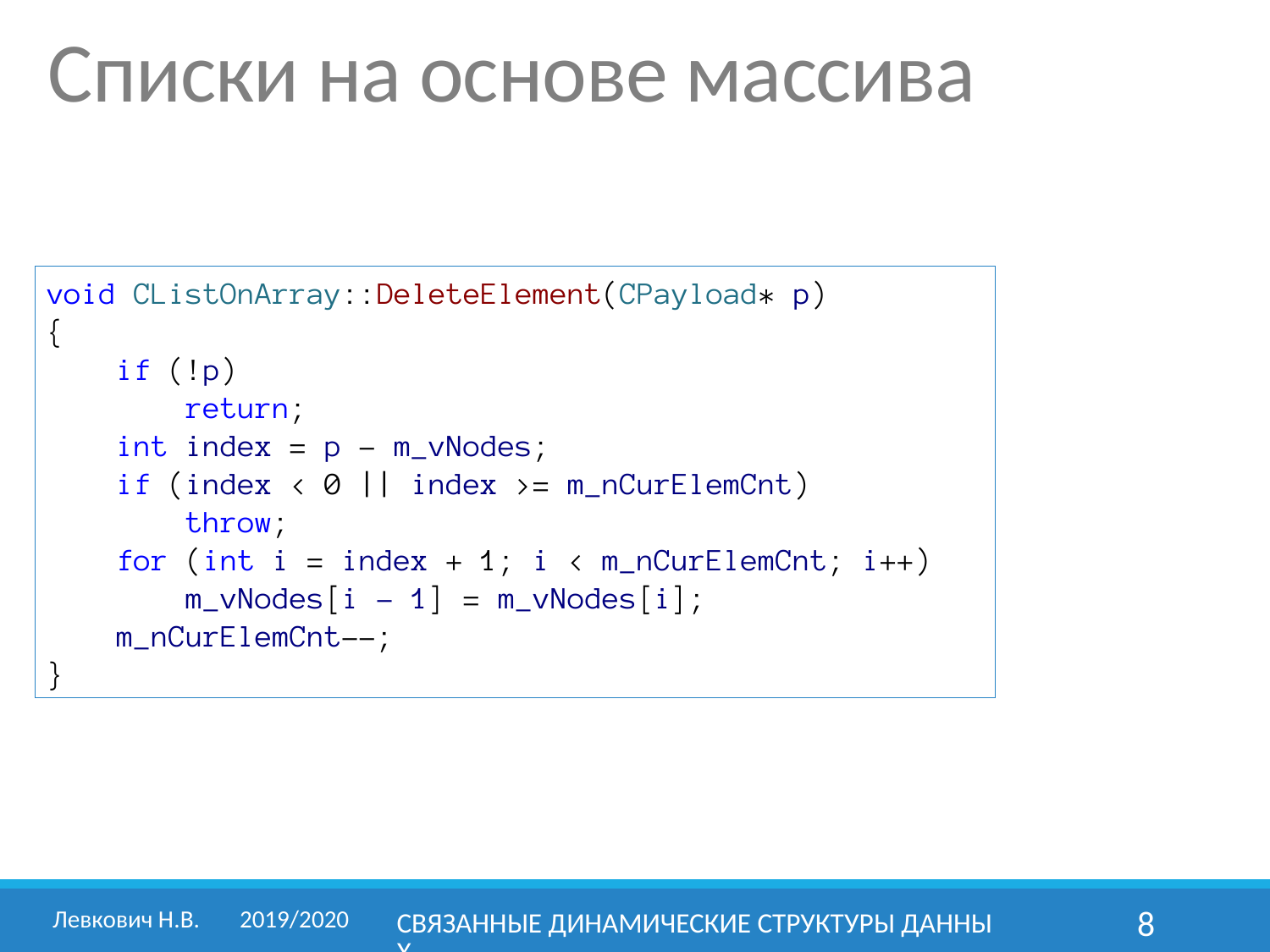

Cписки на основе массива
void CListOnArray::DeleteElement(CPayload* p)
{
    if (!p)
        return;
    int index = p - m_vNodes;
    if (index < 0 || index >= m_nCurElemCnt)
        throw;
    for (int i = index + 1; i < m_nCurElemCnt; i++)
        m_vNodes[i - 1] = m_vNodes[i];
    m_nCurElemCnt--;
}
Левкович Н.В. 	2019/2020
Связанные динамические структуры данных
8